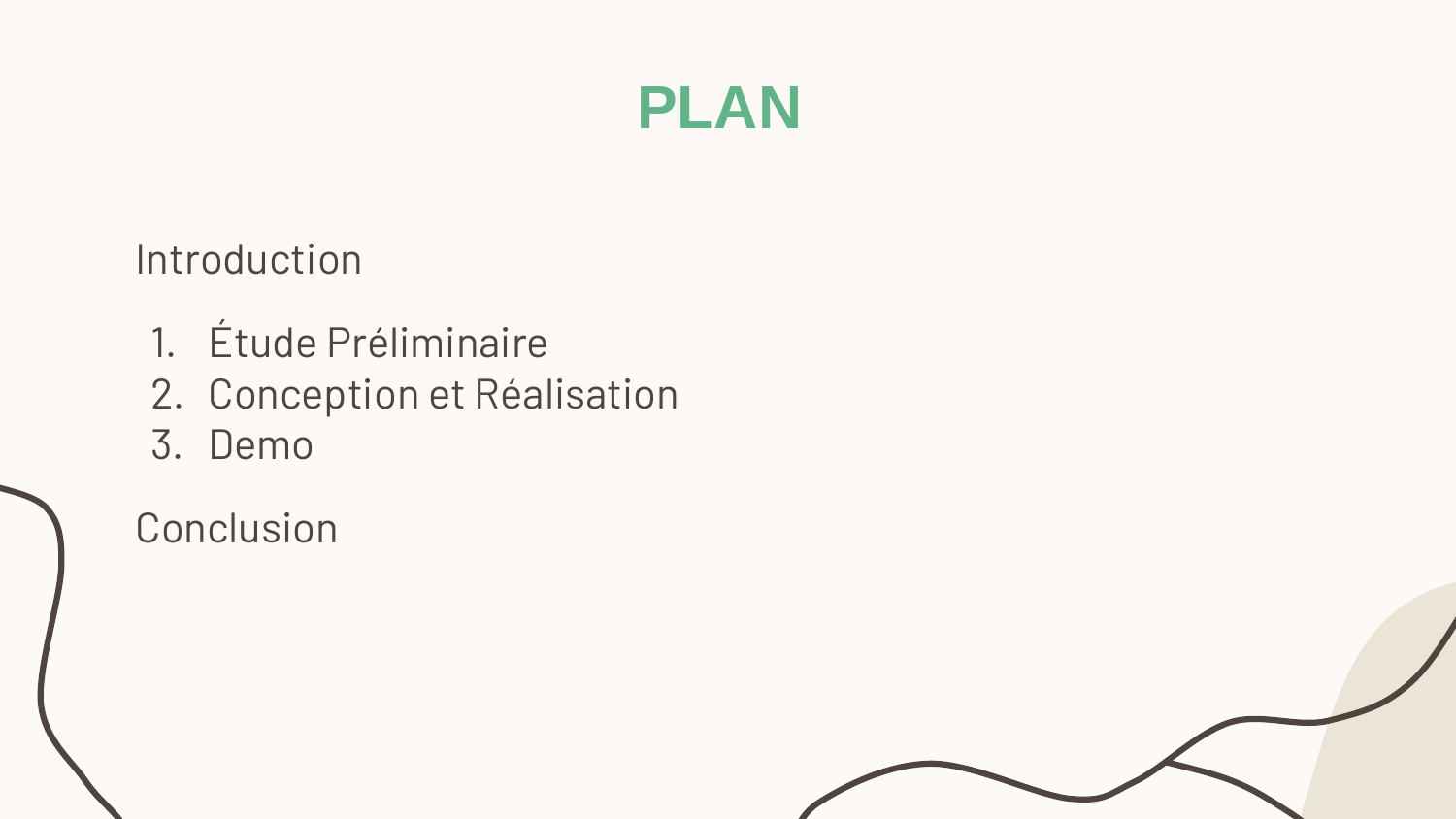

# PLAN
Introduction
Étude Préliminaire
Conception et Réalisation
Demo
Conclusion